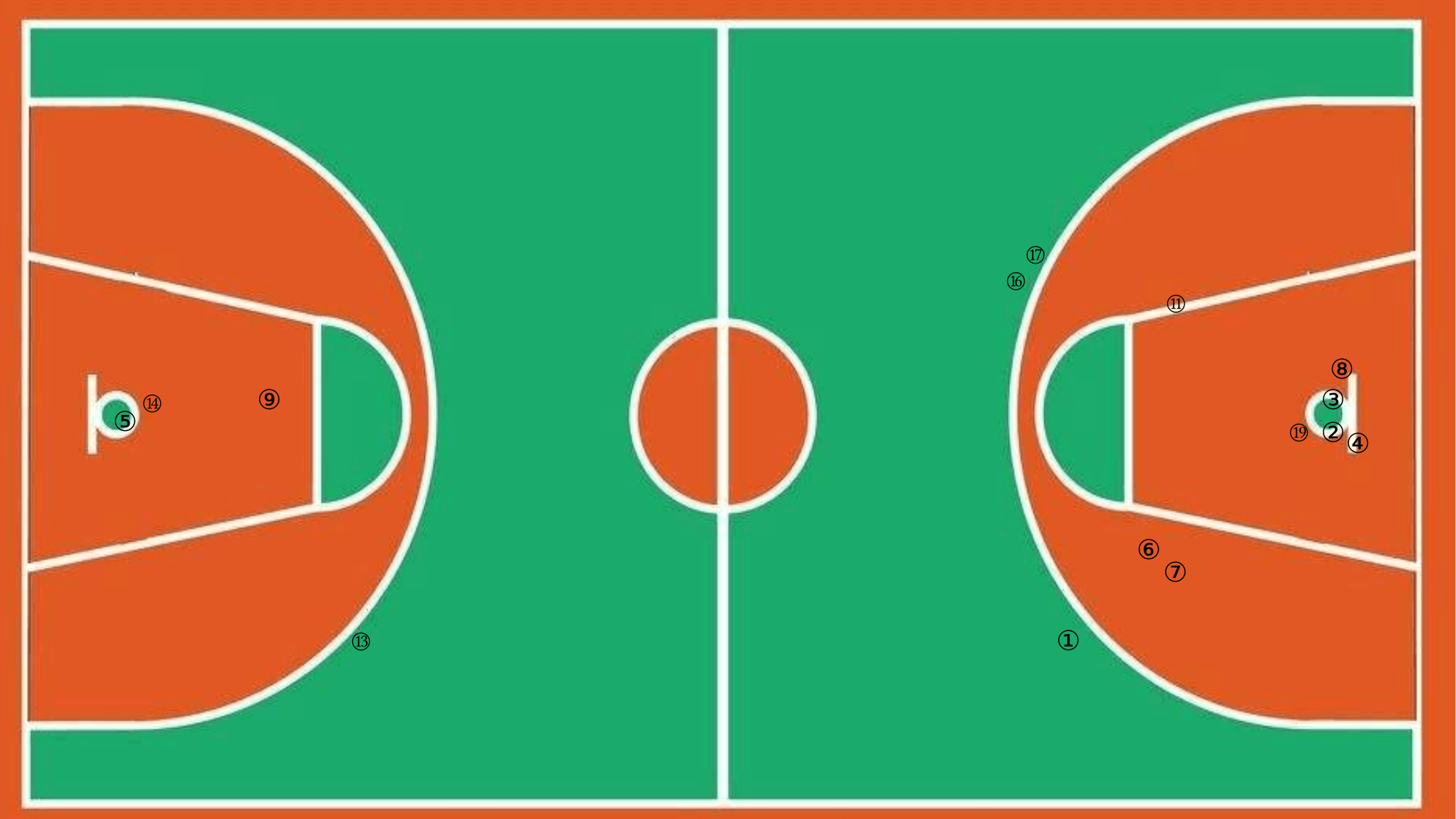

⑰
⑯
⑪
⑧
⑨
③
⑭
⑤
⑲
②
④
⑥
⑦
⑬
①